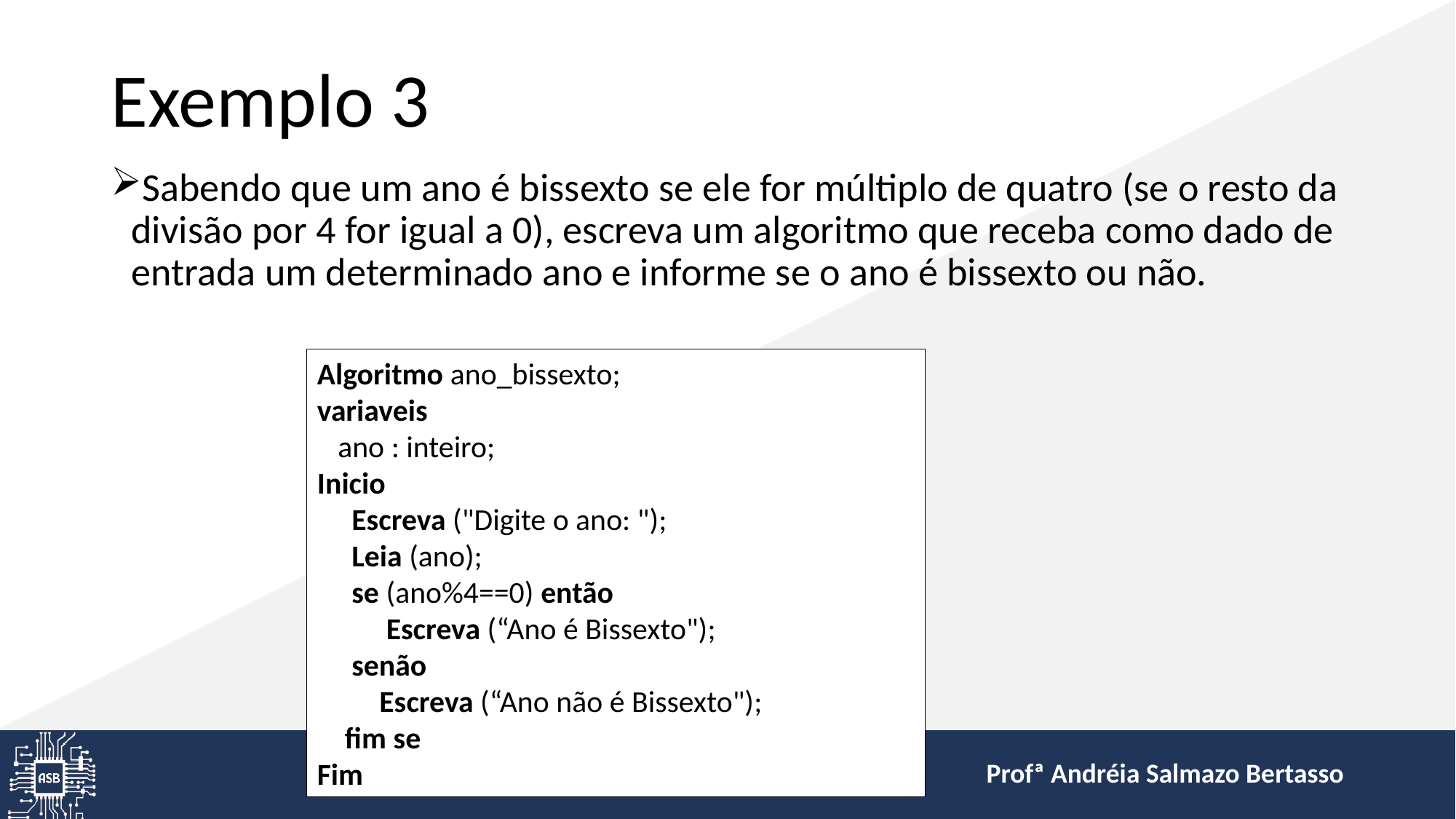

# Exemplo 3
Sabendo que um ano é bissexto se ele for múltiplo de quatro (se o resto da divisão por 4 for igual a 0), escreva um algoritmo que receba como dado de entrada um determinado ano e informe se o ano é bissexto ou não.
Algoritmo ano_bissexto;
variaveis
   ano : inteiro;
Inicio
     Escreva ("Digite o ano: ");
     Leia (ano);
     se (ano%4==0) então
          Escreva (“Ano é Bissexto");
     senão
         Escreva (“Ano não é Bissexto");
    fim se
Fim